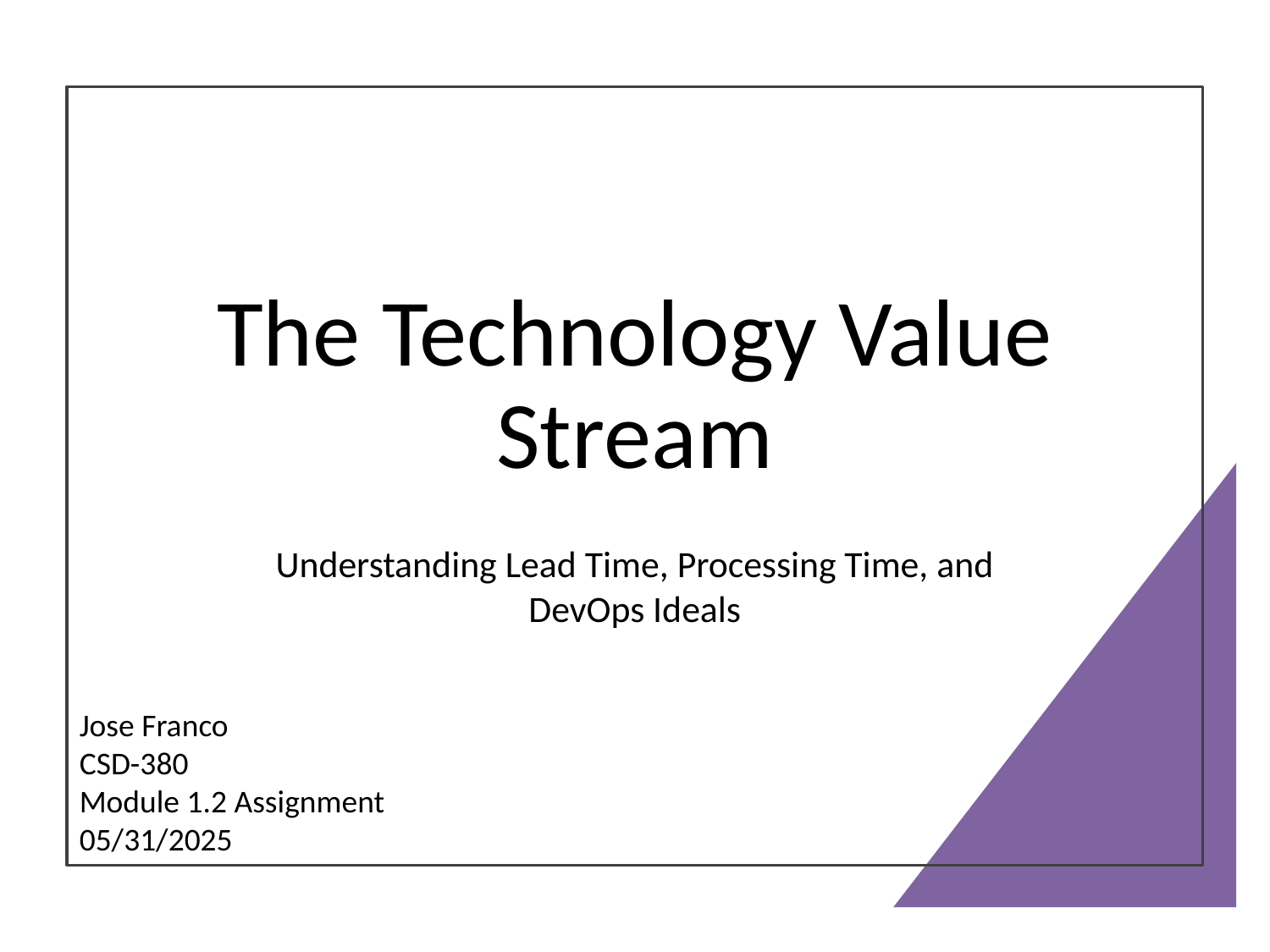

# The Technology Value Stream

Understanding Lead Time, Processing Time, and DevOps Ideals

Jose Franco
CSD-380
Module 1.2 Assignment
05/31/2025